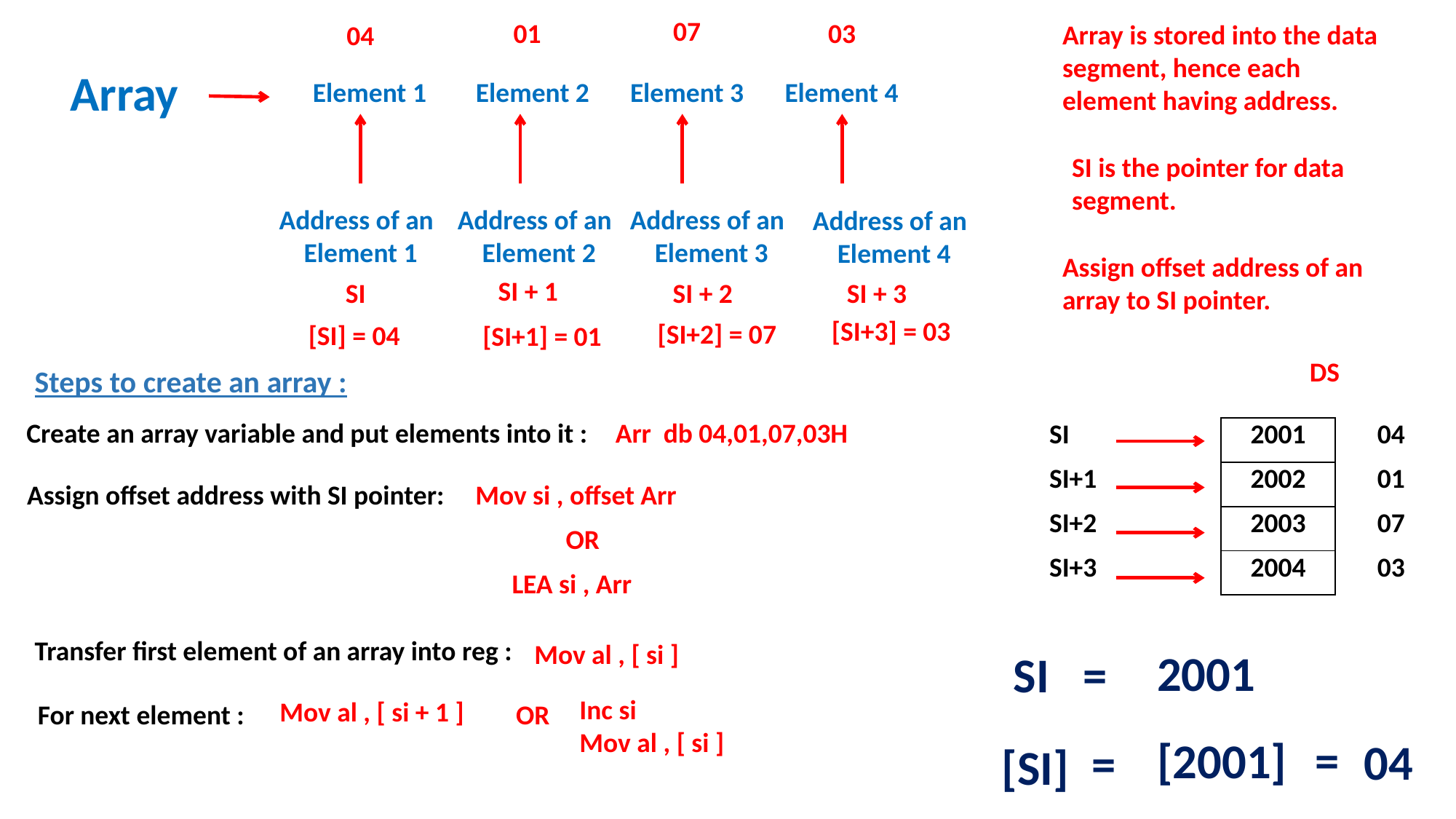

07
01
03
Array is stored into the data segment, hence each element having address.
04
Array
Element 1
Element 2
Element 3
Element 4
SI is the pointer for data segment.
Address of an
    Element 1
Address of an
    Element 2
Address of an
    Element 3
Address of an
    Element 4
Assign offset address of an array to SI pointer.
SI + 1
SI
SI + 2
SI + 3
[SI+3] = 03
[SI+2] = 07
[SI] = 04
[SI+1] = 01
DS
Steps to create an array :
Create an array variable and put elements into it :
Arr  db 04,01,07,03H
| SI | 2001 | 04 |
| --- | --- | --- |
| SI+1 | 2002 | 01 |
| SI+2 | 2003 | 07 |
| SI+3 | 2004 | 03 |
Assign offset address with SI pointer:
Mov si , offset Arr
OR
LEA si , Arr
Transfer first element of an array into reg :
Mov al , [ si ]
2001
SI
=
Inc si
Mov al , [ si ]
Mov al , [ si + 1 ]
For next element :
OR
=
[2001]
04
=
[SI]